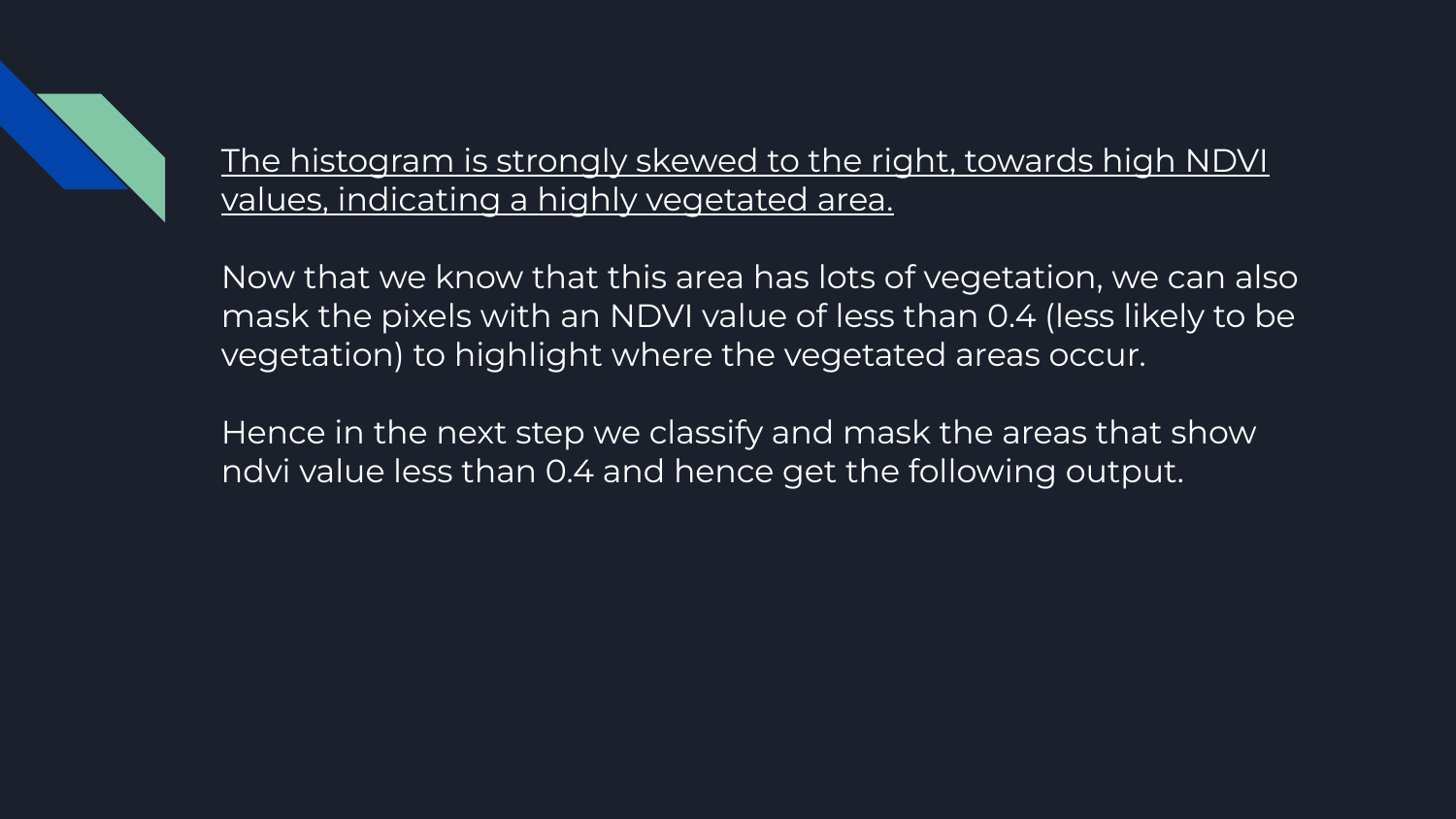

# The histogram is strongly skewed to the right, towards high NDVI values, indicating a highly vegetated area.

Now that we know that this area has lots of vegetation, we can also mask the pixels with an NDVI value of less than 0.4 (less likely to be vegetation) to highlight where the vegetated areas occur.

Hence in the next step we classify and mask the areas that show ndvi value less than 0.4 and hence get the following output.